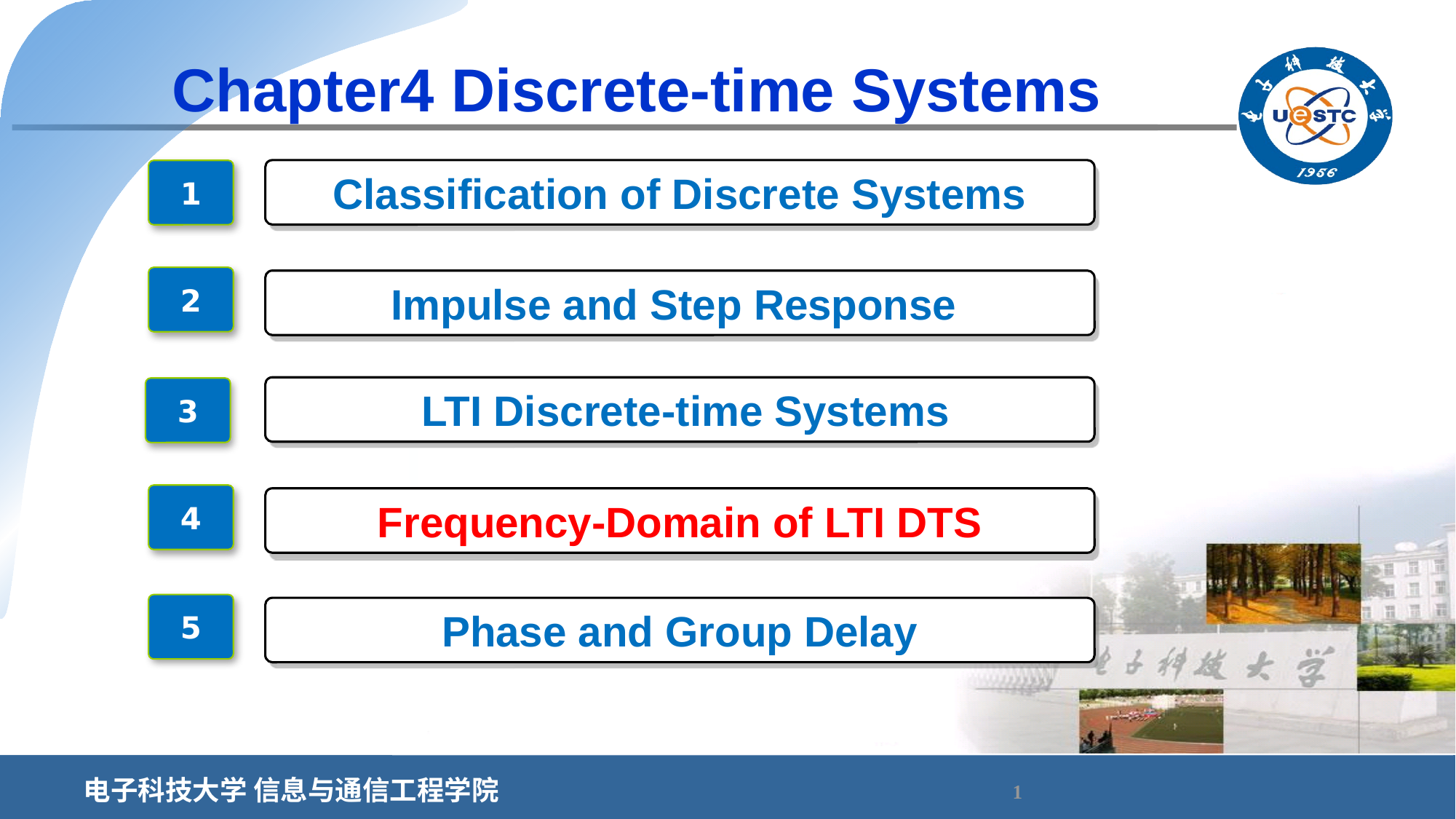

Chapter4 Discrete-time Systems
Classification of Discrete Systems
1
2
Impulse and Step Response
 LTI Discrete-time Systems
3
4
Frequency-Domain of LTI DTS
5
Phase and Group Delay